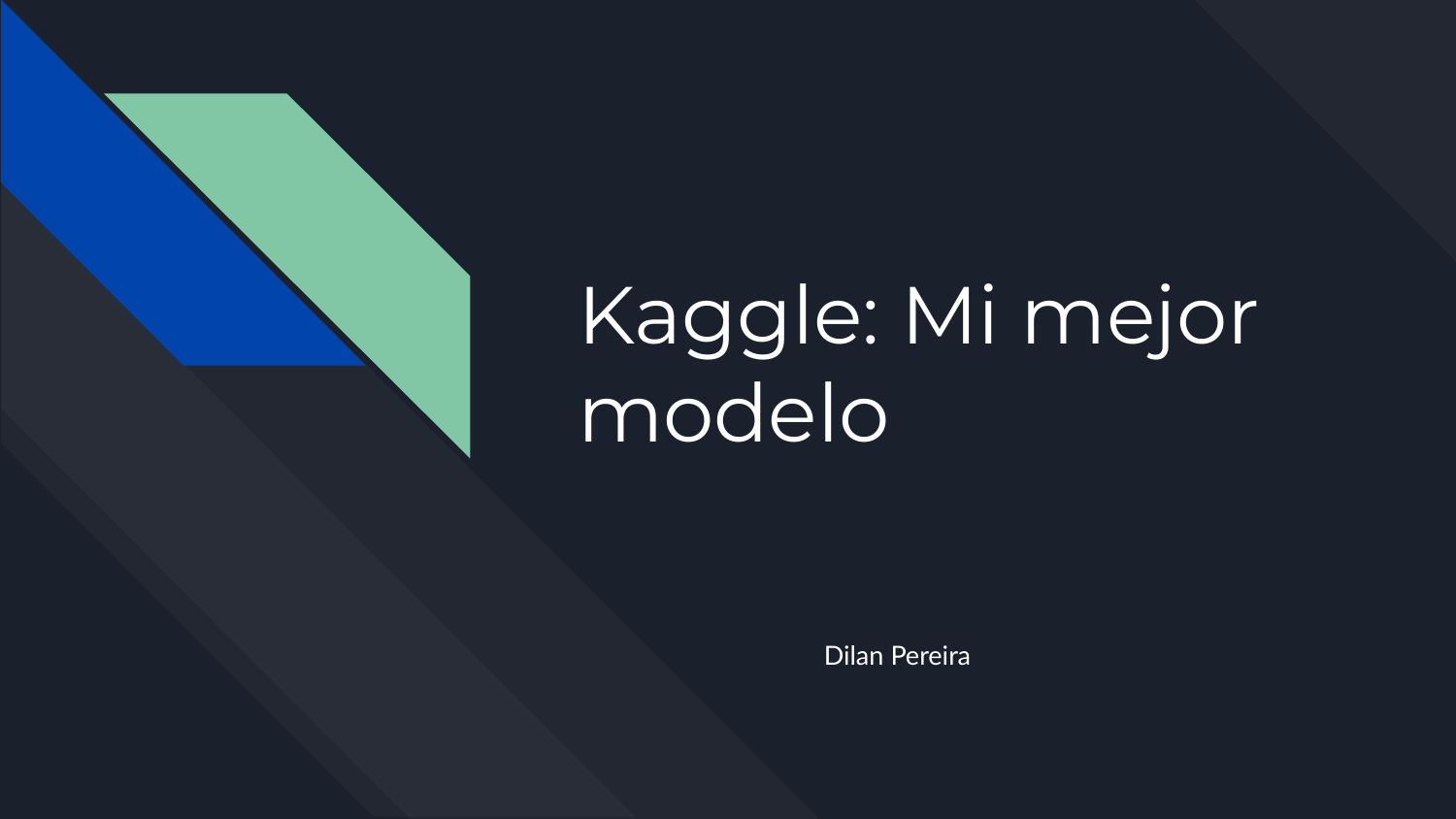

# Kaggle: Mi mejor modelo
Dilan Pereira